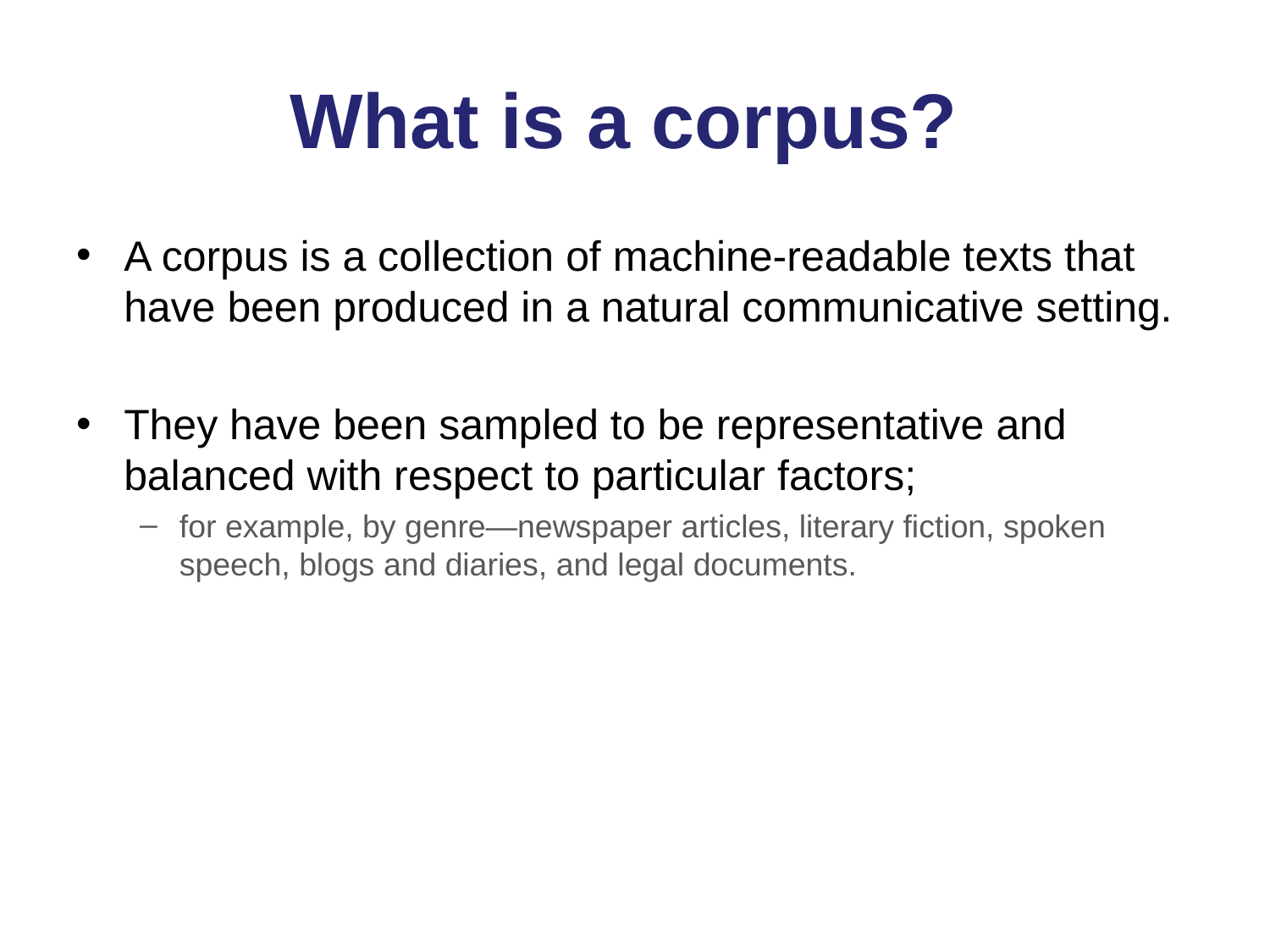

# What is a corpus?
A corpus is a collection of machine-readable texts that have been produced in a natural communicative setting.

They have been sampled to be representative and balanced with respect to particular factors;
for example, by genre—newspaper articles, literary fiction, spoken speech, blogs and diaries, and legal documents.